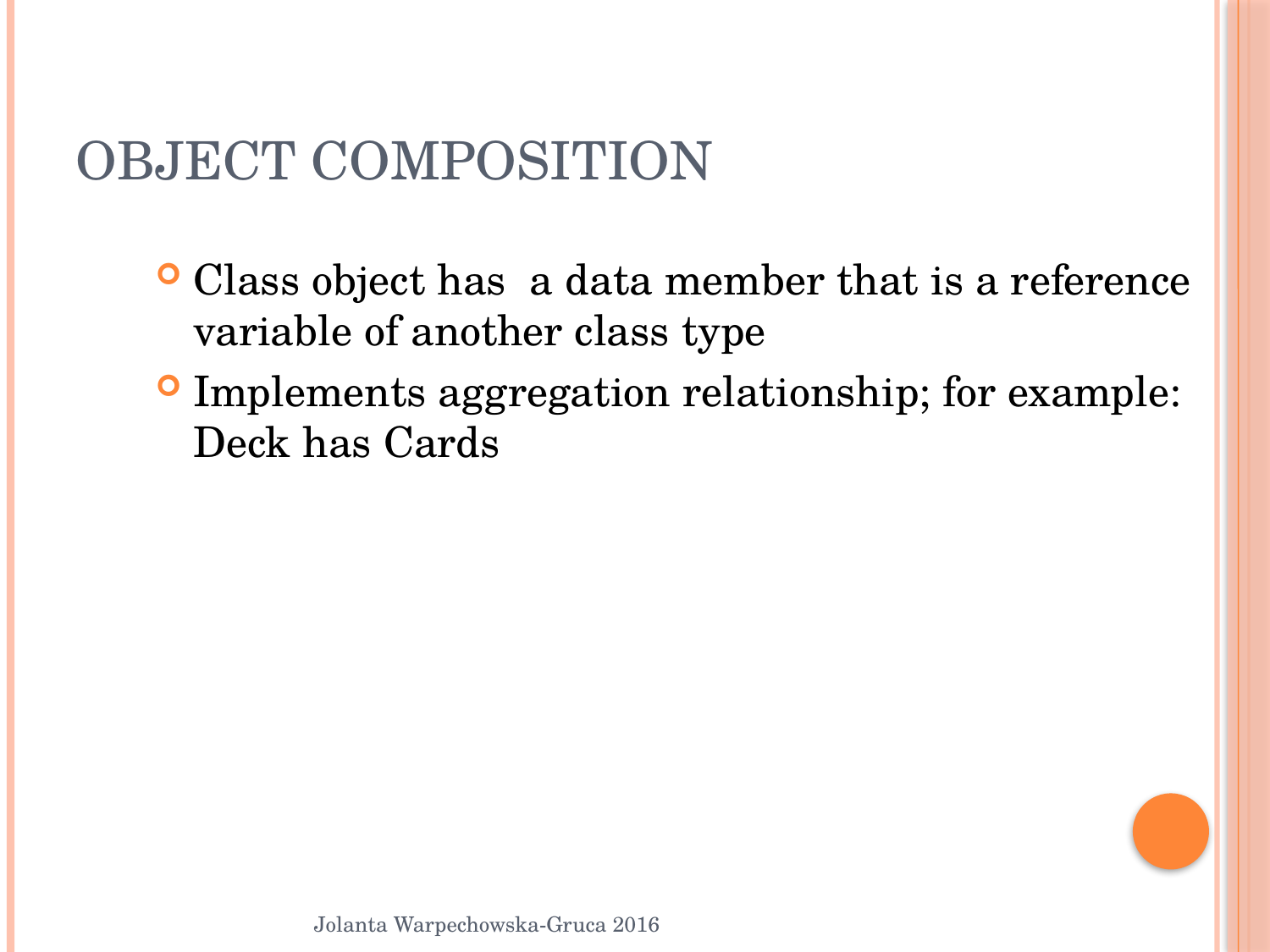

# Object Composition
Class object has  a data member that is a reference variable of another class type
Implements aggregation relationship; for example: Deck has Cards
Jolanta Warpechowska-Gruca 2016
38